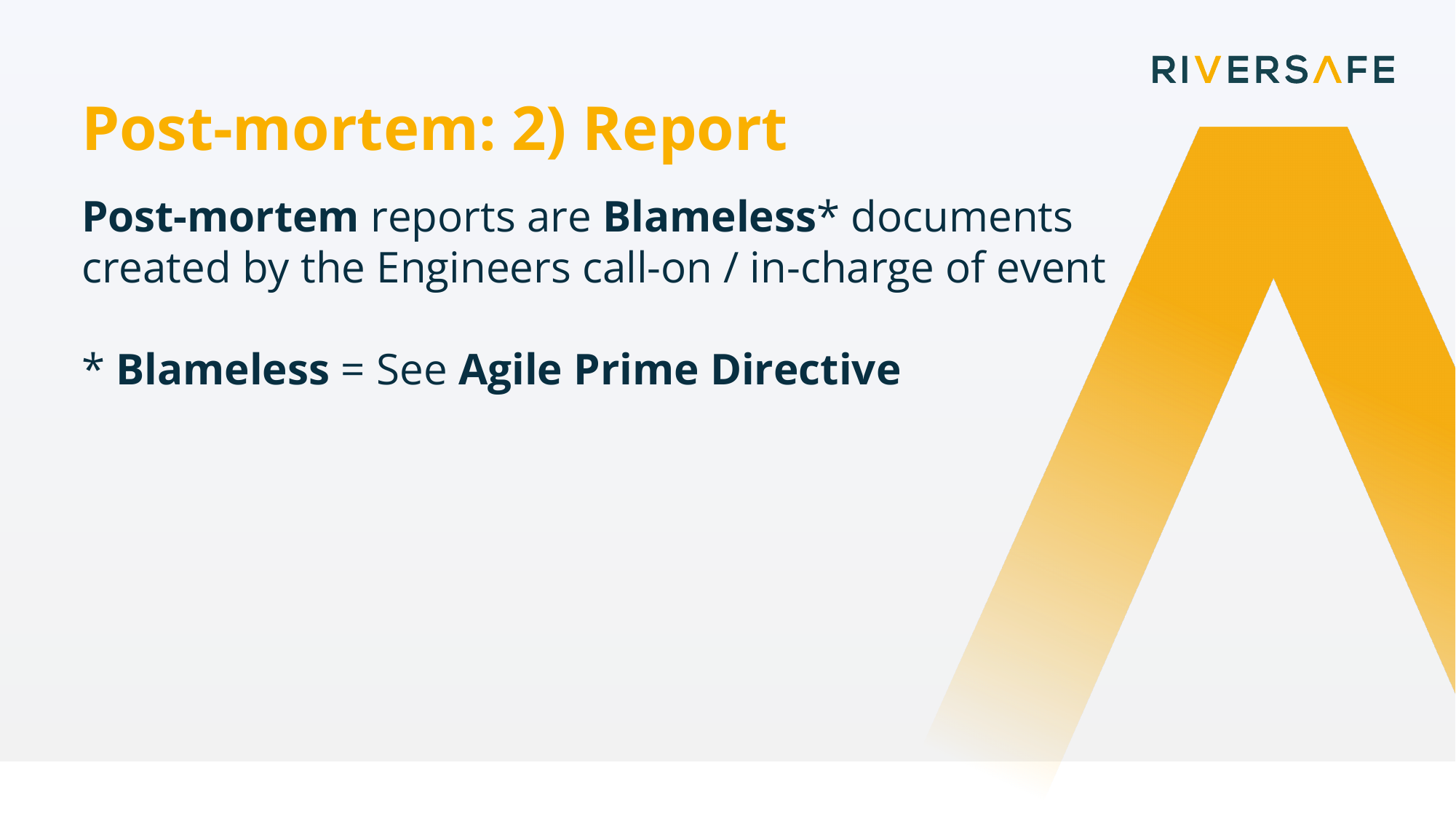

Post-mortem: 2) Report
Post-mortem reports are Blameless* documents created by the Engineers call-on / in-charge of event
* Blameless = See Agile Prime Directive